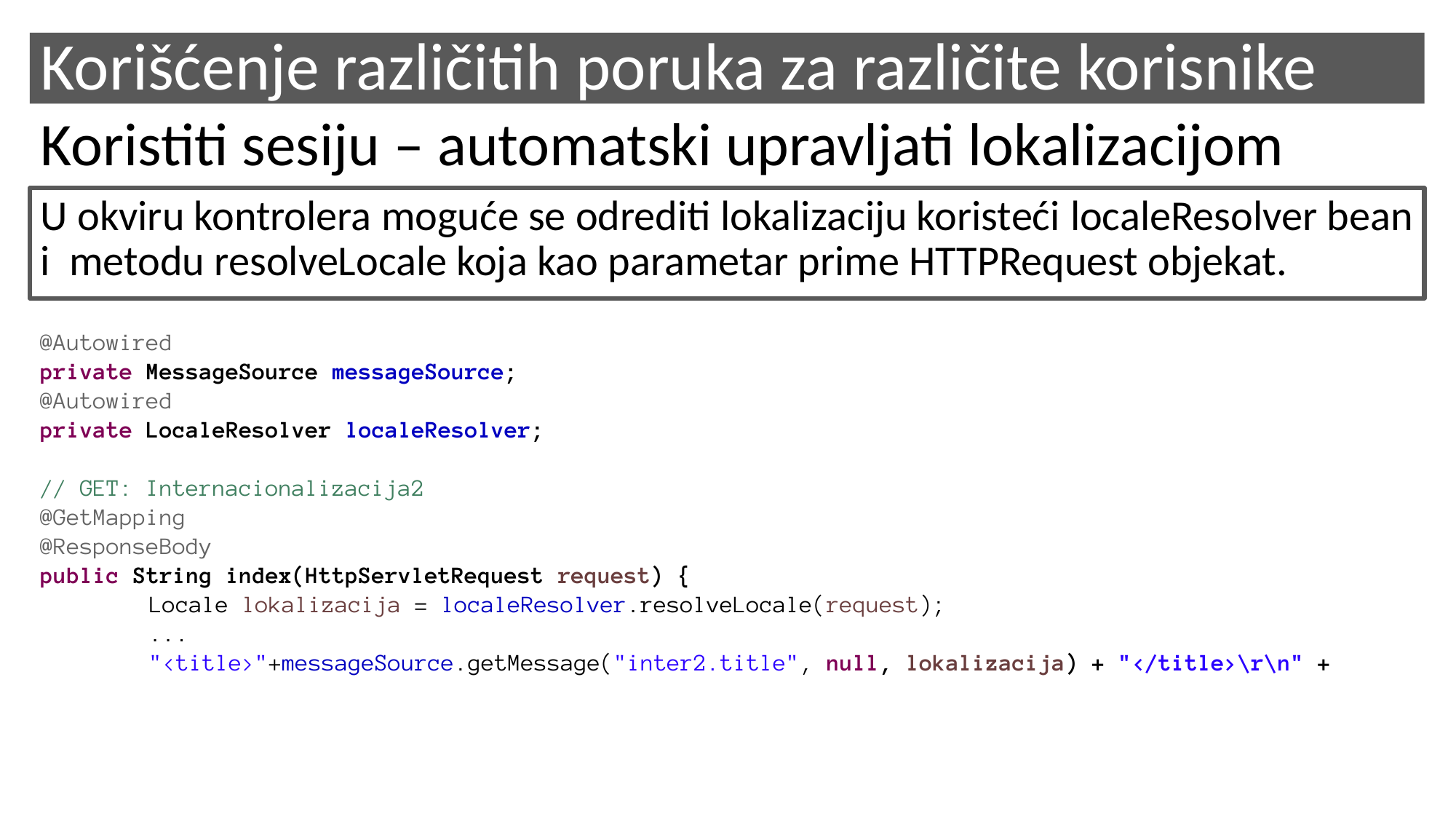

# Korišćenje različitih poruka za različite korisnike
Koristiti sesiju – automatski upravljati lokalizacijom
U okviru kontrolera moguće se odrediti lokalizaciju koristeći localeResolver bean i  metodu resolveLocale koja kao parametar prime HTTPRequest objekat.
@Autowired
private MessageSource messageSource;
@Autowired
private LocaleResolver localeResolver;

// GET: Internacionalizacija2
@GetMapping
@ResponseBody
public String index(HttpServletRequest request) {
	Locale lokalizacija = localeResolver.resolveLocale(request);
	...
	"<title>"+messageSource.getMessage("inter2.title", null, lokalizacija) + "</title>\r\n" +